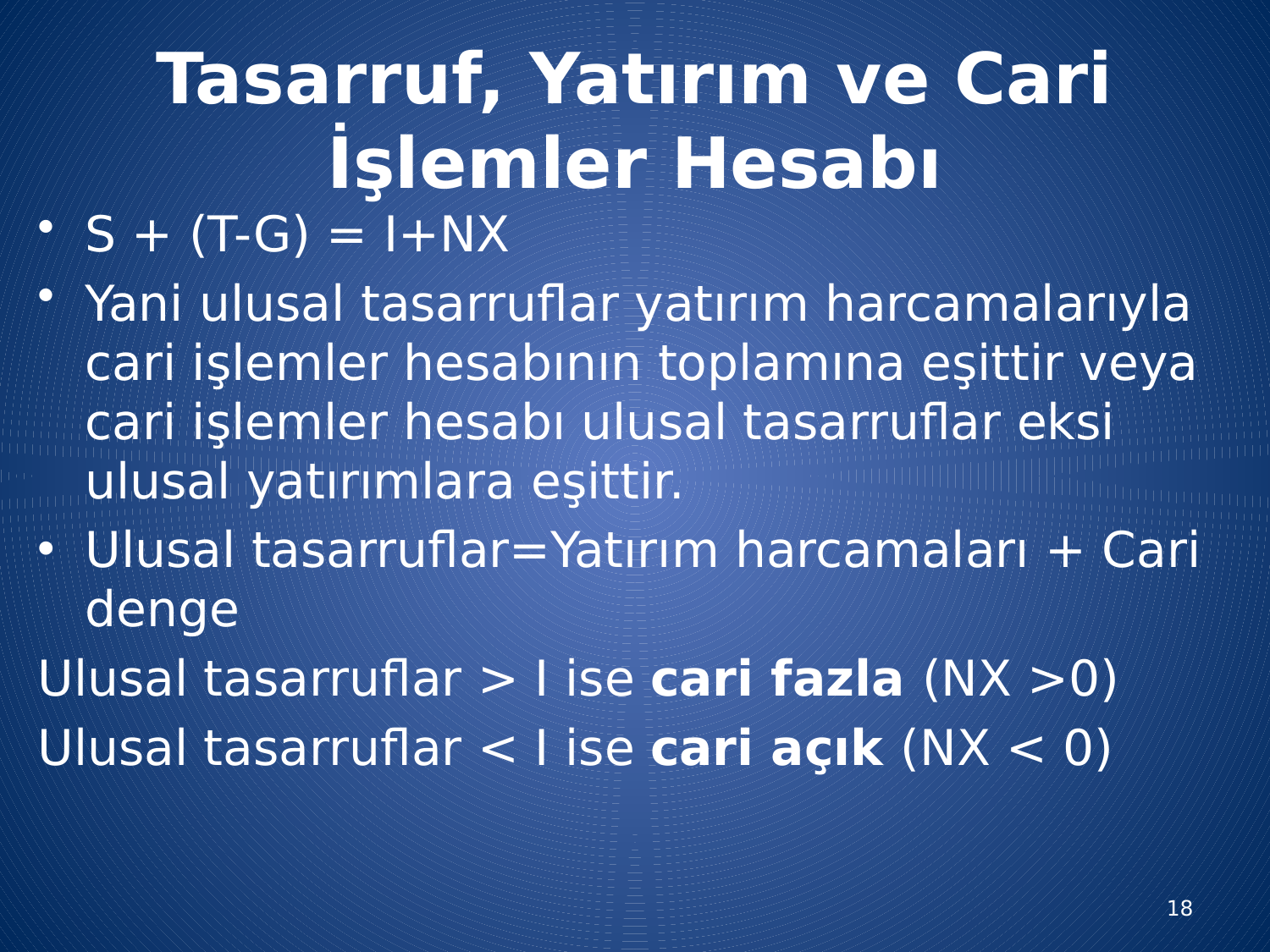

# Tasarruf, Yatırım ve Cari İşlemler Hesabı
S + (T-G) = I+NX
Yani ulusal tasarruflar yatırım harcamalarıyla cari işlemler hesabının toplamına eşittir veya cari işlemler hesabı ulusal tasarruflar eksi ulusal yatırımlara eşittir.
Ulusal tasarruflar=Yatırım harcamaları + Cari denge
Ulusal tasarruflar > I ise cari fazla (NX >0)
Ulusal tasarruflar < I ise cari açık (NX < 0)

18